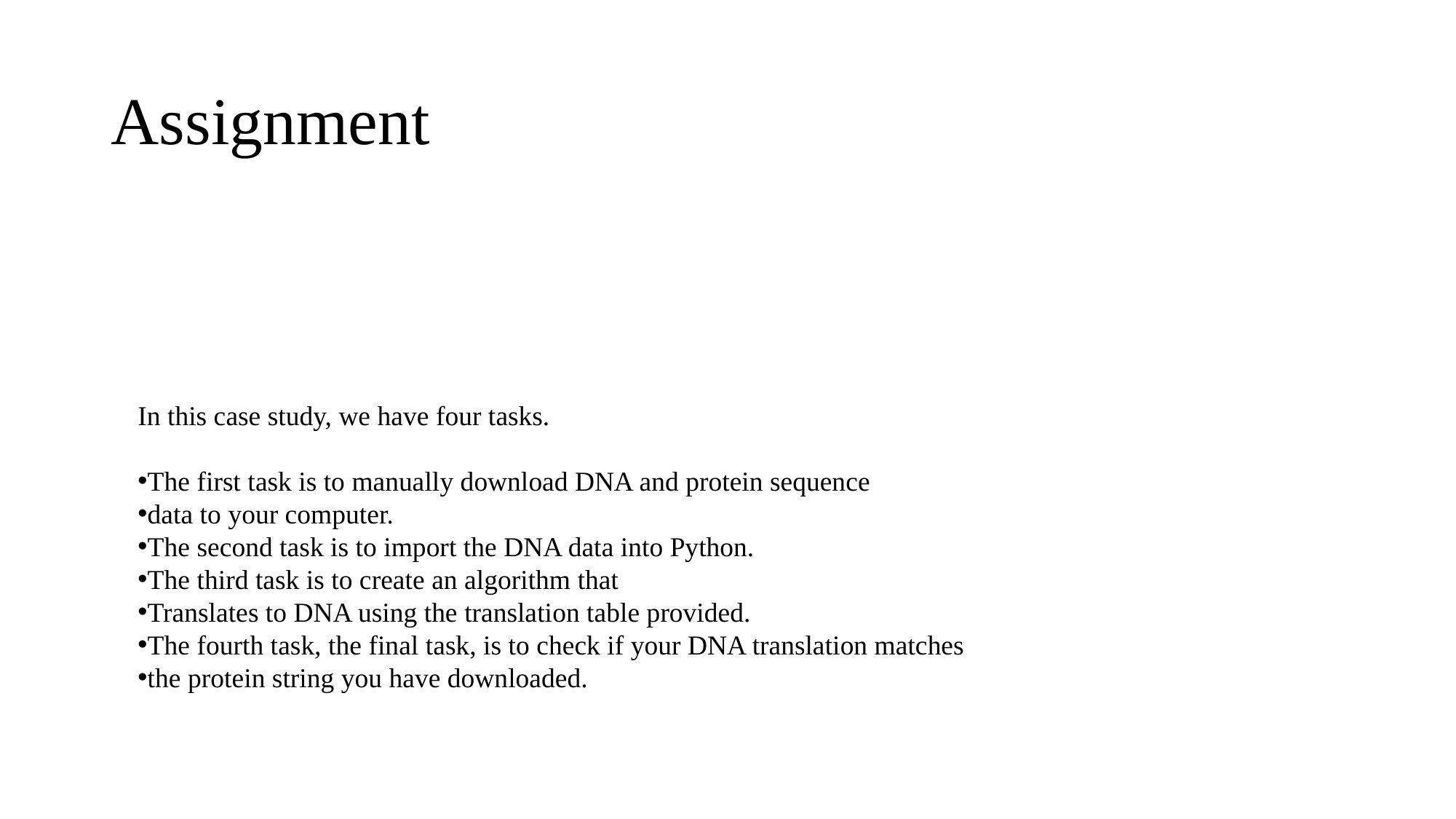

# Assignment
In this case study, we have four tasks.

The first task is to manually download DNA and protein sequence
data to your computer.
The second task is to import the DNA data into Python.
The third task is to create an algorithm that
Translates to DNA using the translation table provided.
The fourth task, the final task, is to check if your DNA translation matches
the protein string you have downloaded.